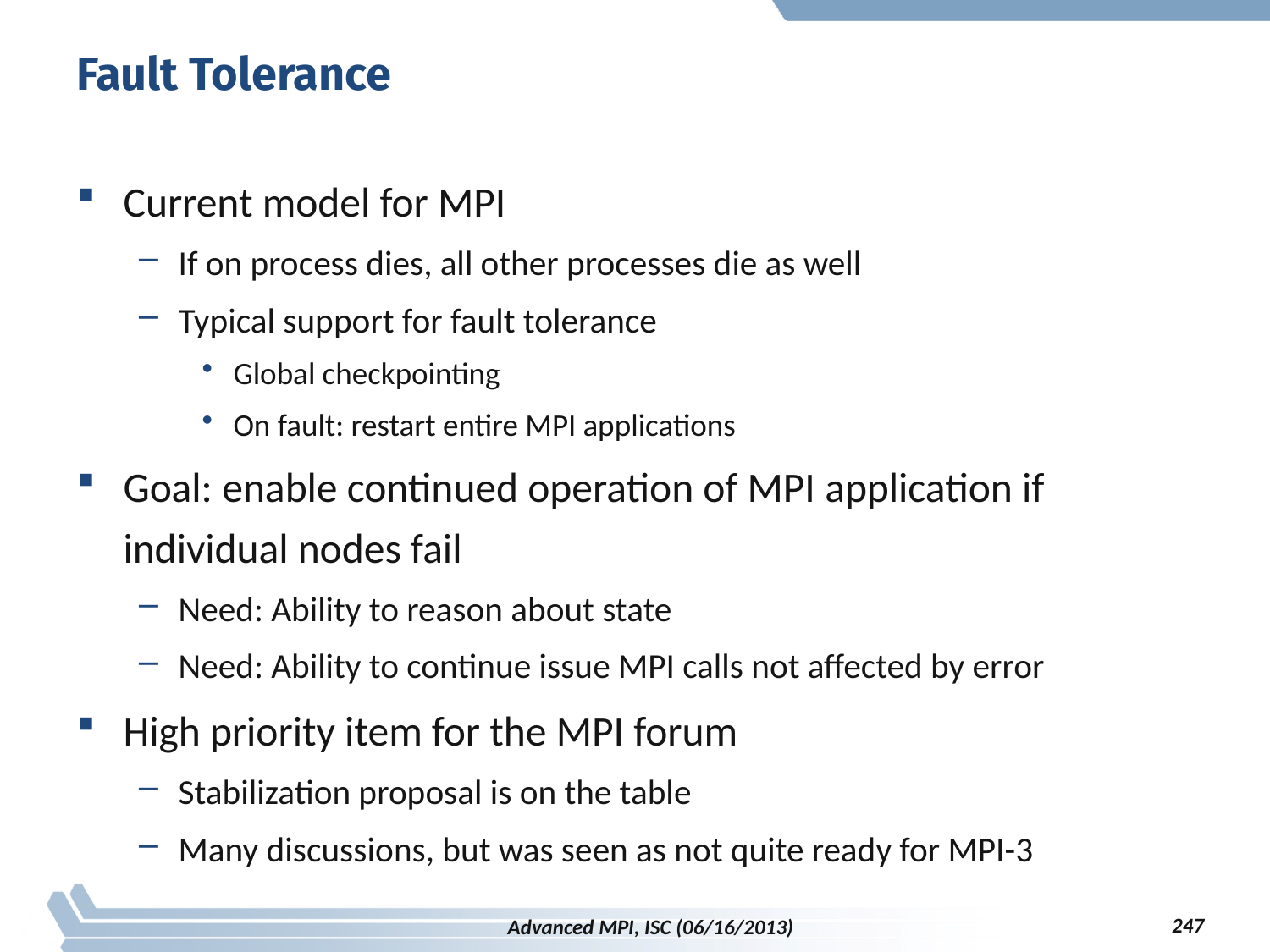

# Fault Tolerance
Current model for MPI
If on process dies, all other processes die as well
Typical support for fault tolerance
Global checkpointing
On fault: restart entire MPI applications
Goal: enable continued operation of MPI application if individual nodes fail
Need: Ability to reason about state
Need: Ability to continue issue MPI calls not affected by error
High priority item for the MPI forum
Stabilization proposal is on the table
Many discussions, but was seen as not quite ready for MPI-3
247
Advanced MPI, ISC (06/16/2013)